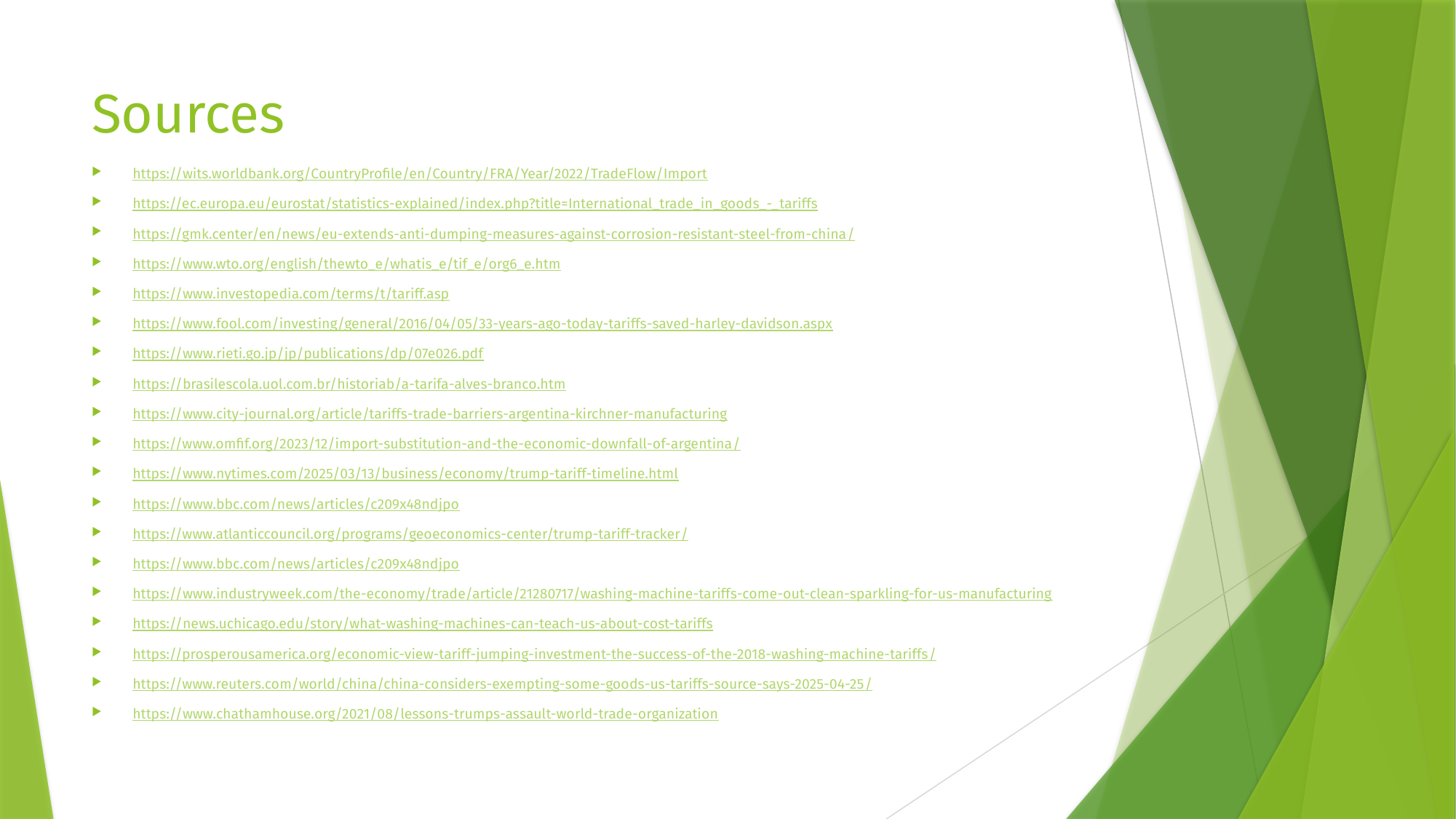

# Sources
https://wits.worldbank.org/CountryProfile/en/Country/FRA/Year/2022/TradeFlow/Import
https://ec.europa.eu/eurostat/statistics-explained/index.php?title=International_trade_in_goods_-_tariffs
https://gmk.center/en/news/eu-extends-anti-dumping-measures-against-corrosion-resistant-steel-from-china/
https://www.wto.org/english/thewto_e/whatis_e/tif_e/org6_e.htm
https://www.investopedia.com/terms/t/tariff.asp
https://www.fool.com/investing/general/2016/04/05/33-years-ago-today-tariffs-saved-harley-davidson.aspx
https://www.rieti.go.jp/jp/publications/dp/07e026.pdf
https://brasilescola.uol.com.br/historiab/a-tarifa-alves-branco.htm
https://www.city-journal.org/article/tariffs-trade-barriers-argentina-kirchner-manufacturing
https://www.omfif.org/2023/12/import-substitution-and-the-economic-downfall-of-argentina/
https://www.nytimes.com/2025/03/13/business/economy/trump-tariff-timeline.html
https://www.bbc.com/news/articles/c209x48ndjpo
https://www.atlanticcouncil.org/programs/geoeconomics-center/trump-tariff-tracker/
https://www.bbc.com/news/articles/c209x48ndjpo
https://www.industryweek.com/the-economy/trade/article/21280717/washing-machine-tariffs-come-out-clean-sparkling-for-us-manufacturing
https://news.uchicago.edu/story/what-washing-machines-can-teach-us-about-cost-tariffs
https://prosperousamerica.org/economic-view-tariff-jumping-investment-the-success-of-the-2018-washing-machine-tariffs/
https://www.reuters.com/world/china/china-considers-exempting-some-goods-us-tariffs-source-says-2025-04-25/
https://www.chathamhouse.org/2021/08/lessons-trumps-assault-world-trade-organization